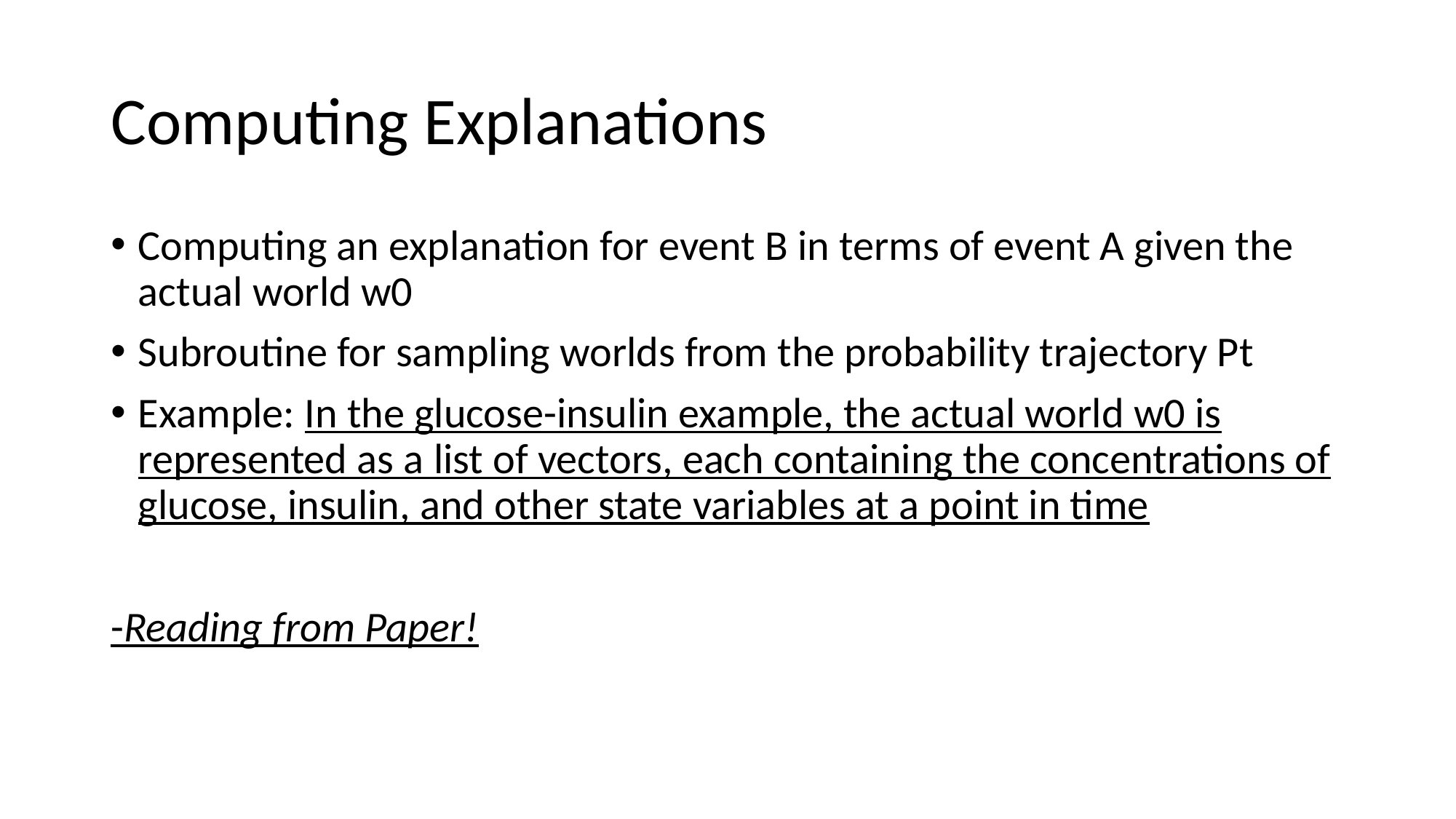

# Computing Explanations
Computing an explanation for event B in terms of event A given the actual world w0
Subroutine for sampling worlds from the probability trajectory Pt
Example: In the glucose-insulin example, the actual world w0 is represented as a list of vectors, each containing the concentrations of glucose, insulin, and other state variables at a point in time

-Reading from Paper!